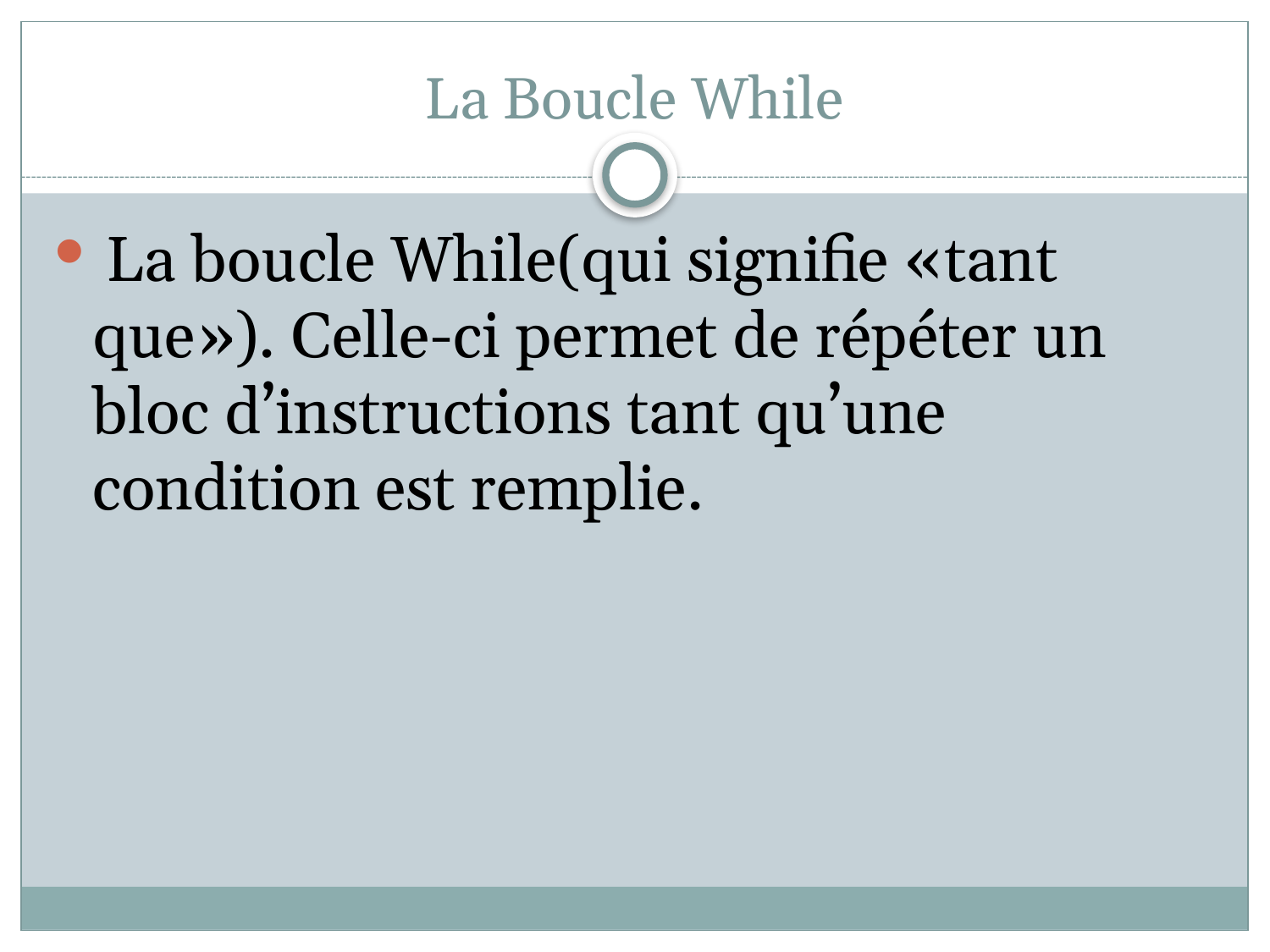

# La Boucle While
 La boucle While(qui signifie « tant que »). Celle-ci permet de répéter un bloc d’instructions tant qu’une condition est remplie.